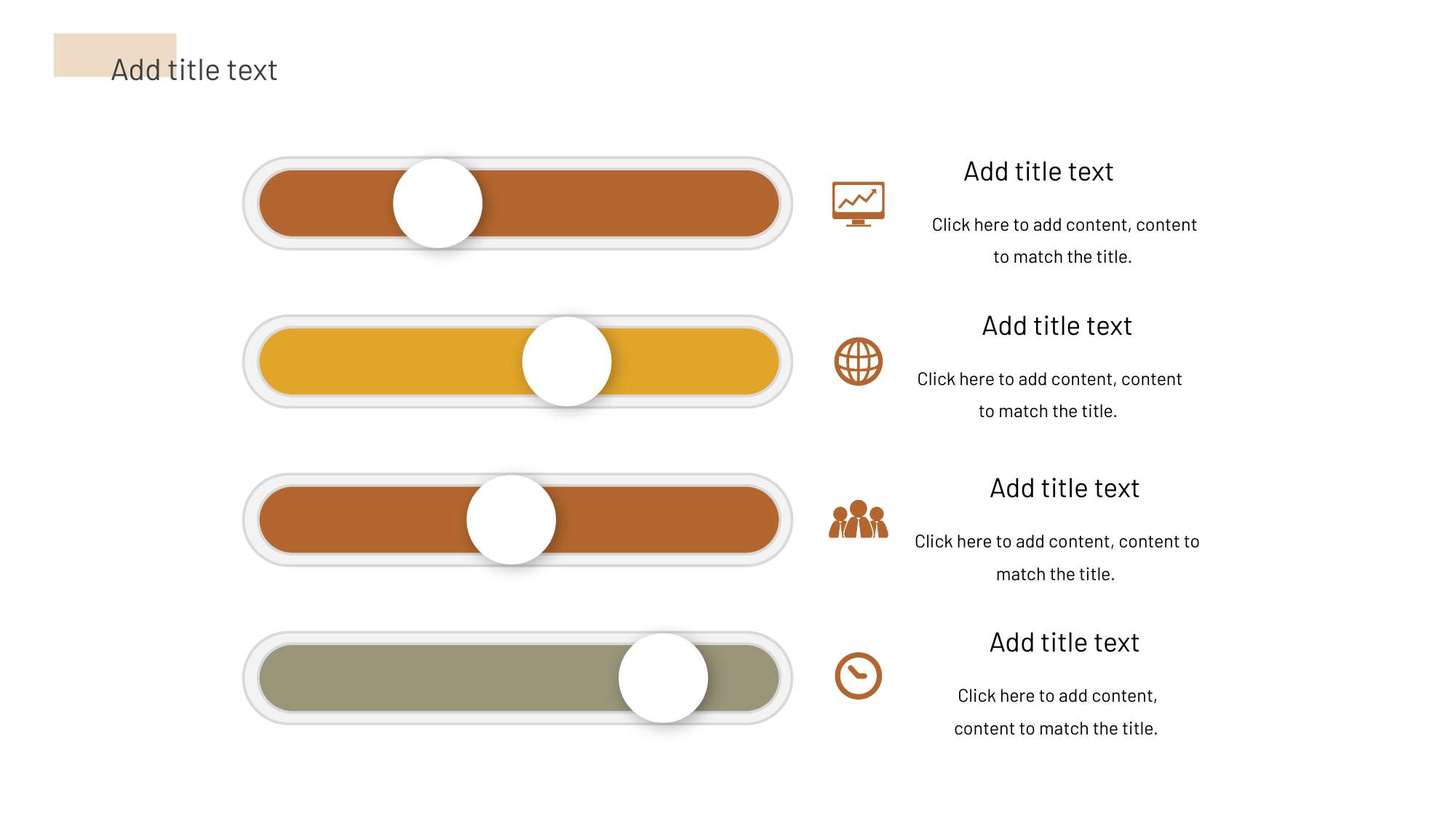

Add title text

Add title text
Click here to add content, content to match the title.

35%

Add title text
Click here to add content, content to match the title.

60%

Add title text
Click here to add content, content to match the title.

50%

Add title text
Click here to add content, content to match the title.

80%